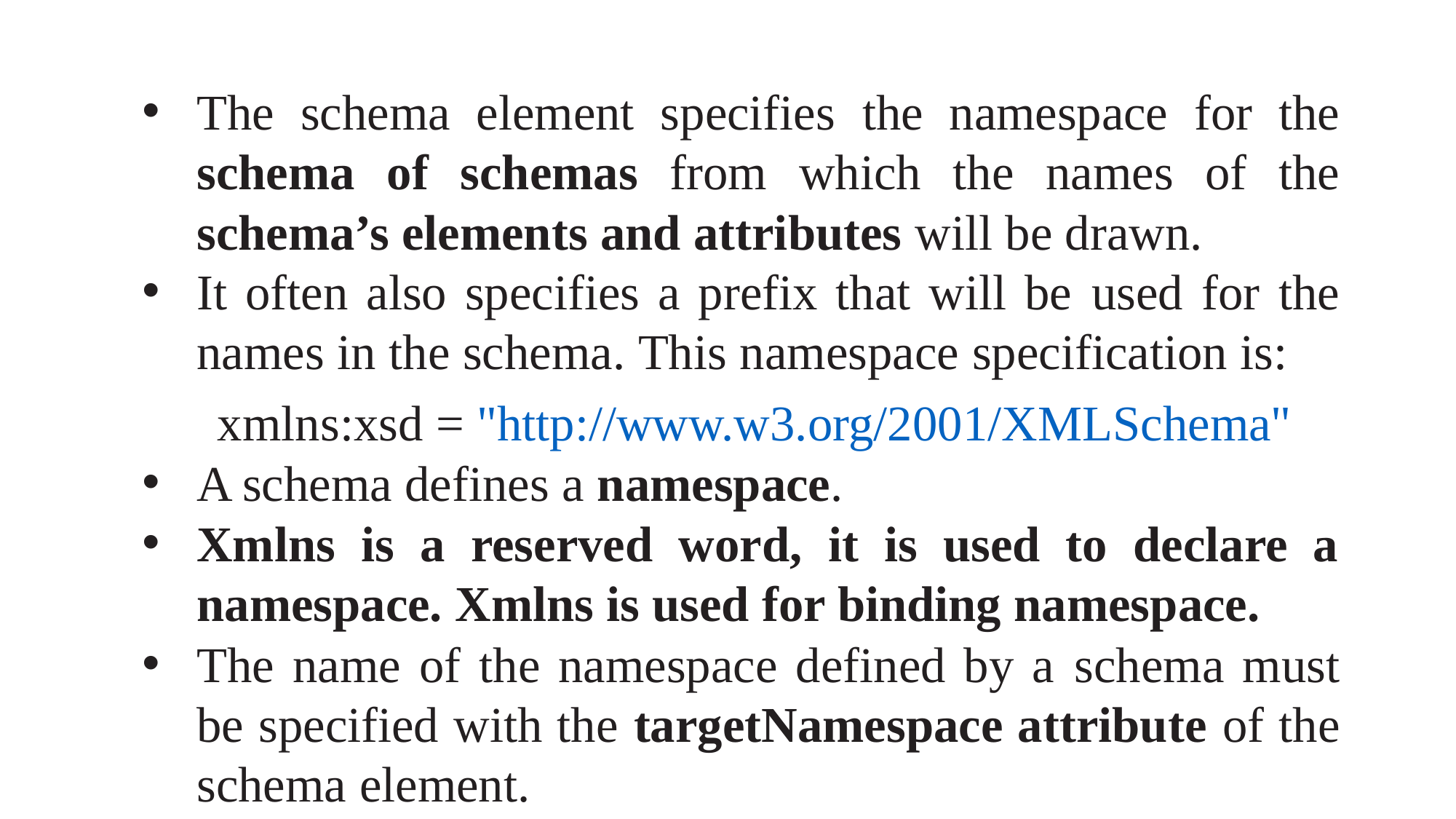

The schema element specifies the namespace for the schema of schemas from which the names of the schema’s elements and attributes will be drawn.
It often also specifies a prefix that will be used for the names in the schema. This namespace specification is:
      xmlns:xsd = "http://www.w3.org/2001/XMLSchema"
A schema defines a namespace.
Xmlns is a reserved word, it is used to declare a namespace. Xmlns is used for binding namespace.
The name of the namespace defined by a schema must be specified with the targetNamespace attribute of the schema element.